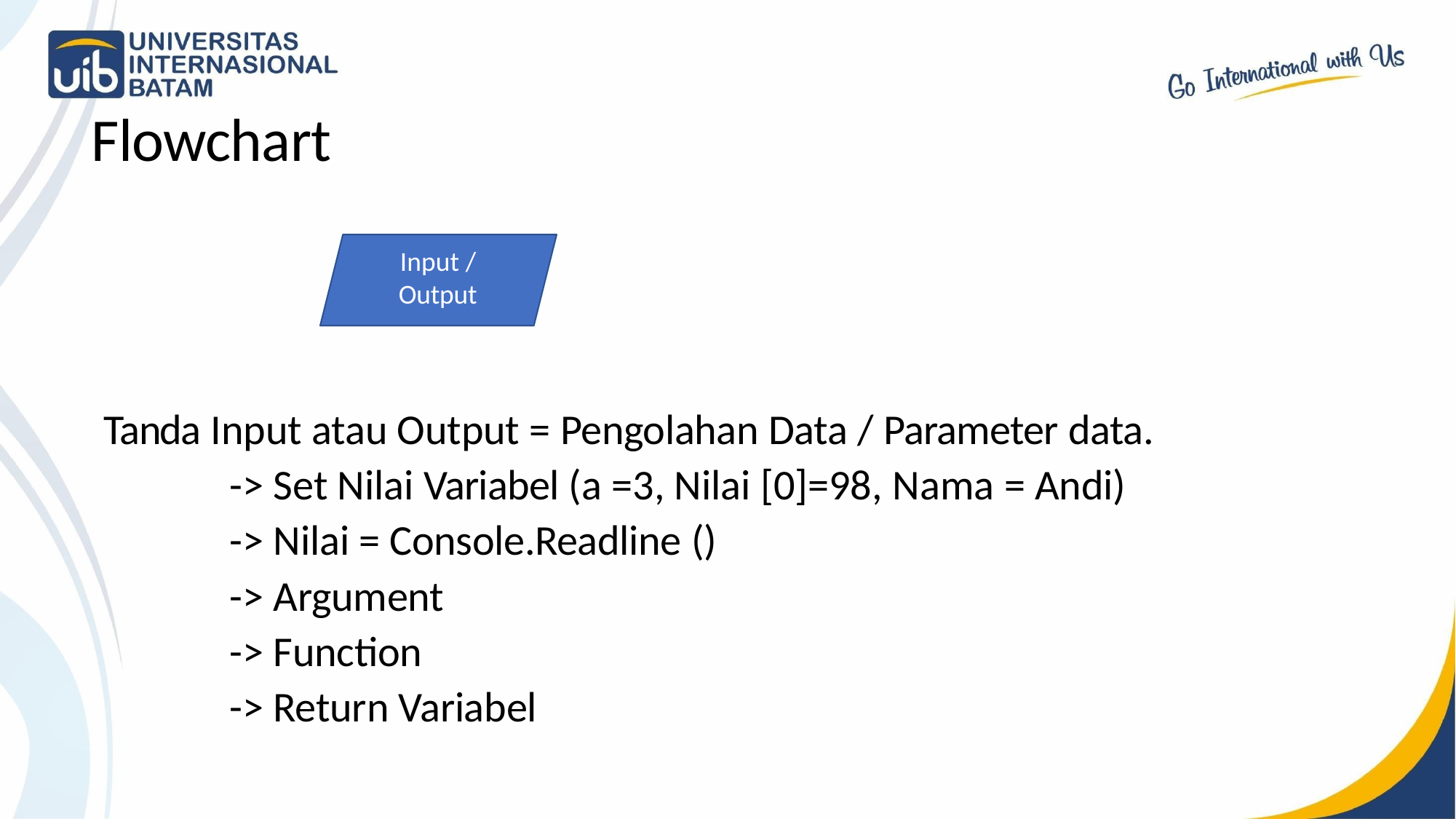

# Flowchart

Input / Output
Tanda Input atau Output = Pengolahan Data / Parameter data.
-> Set Nilai Variabel (a =3, Nilai [0]=98, Nama = Andi)
-> Nilai = Console.Readline ()
-> Argument
-> Function
-> Return Variabel